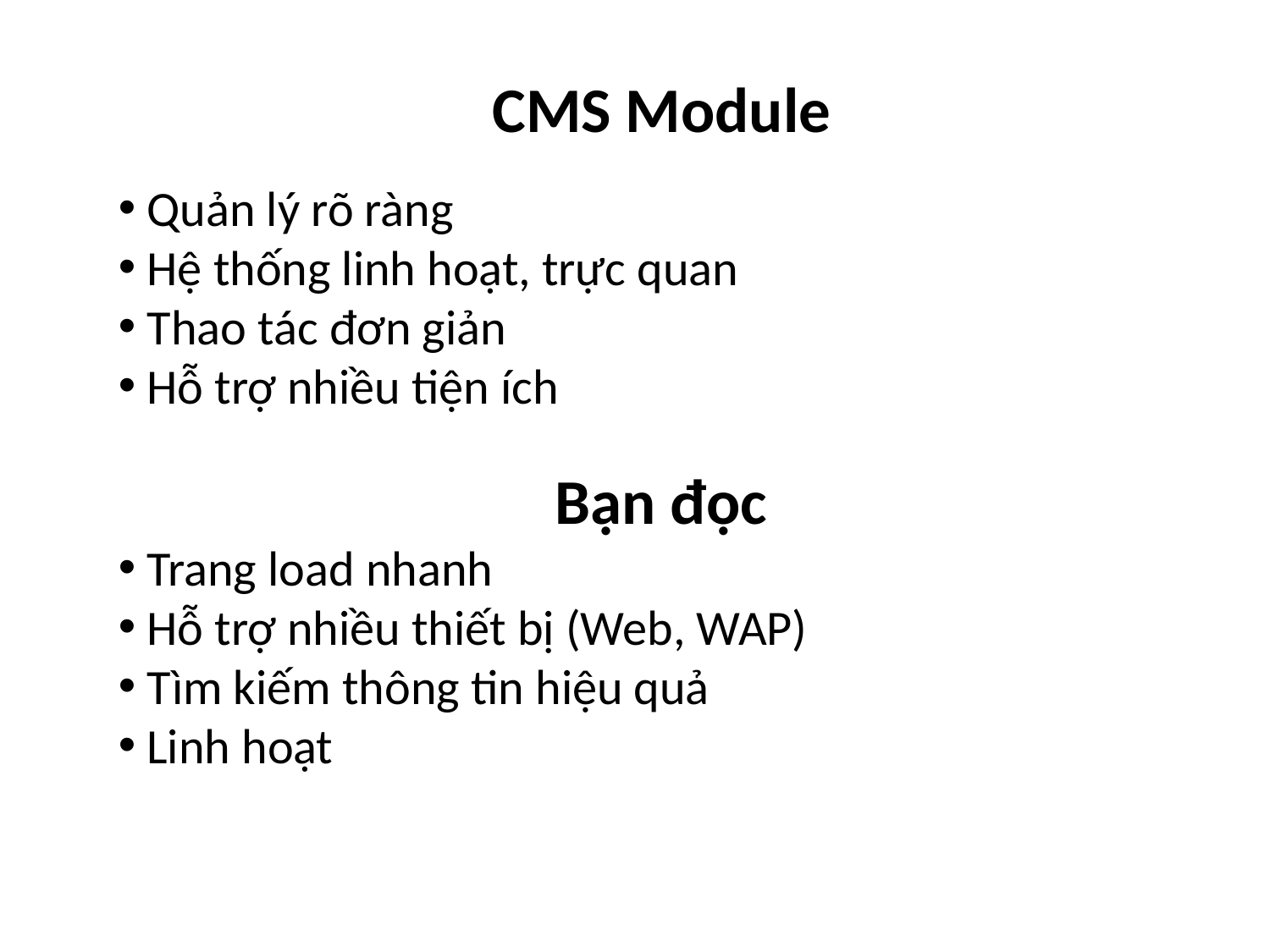

CMS Module
 Quản lý rõ ràng
 Hệ thống linh hoạt, trực quan
 Thao tác đơn giản
 Hỗ trợ nhiều tiện ích
Bạn đọc
 Trang load nhanh
 Hỗ trợ nhiều thiết bị (Web, WAP)
 Tìm kiếm thông tin hiệu quả
 Linh hoạt